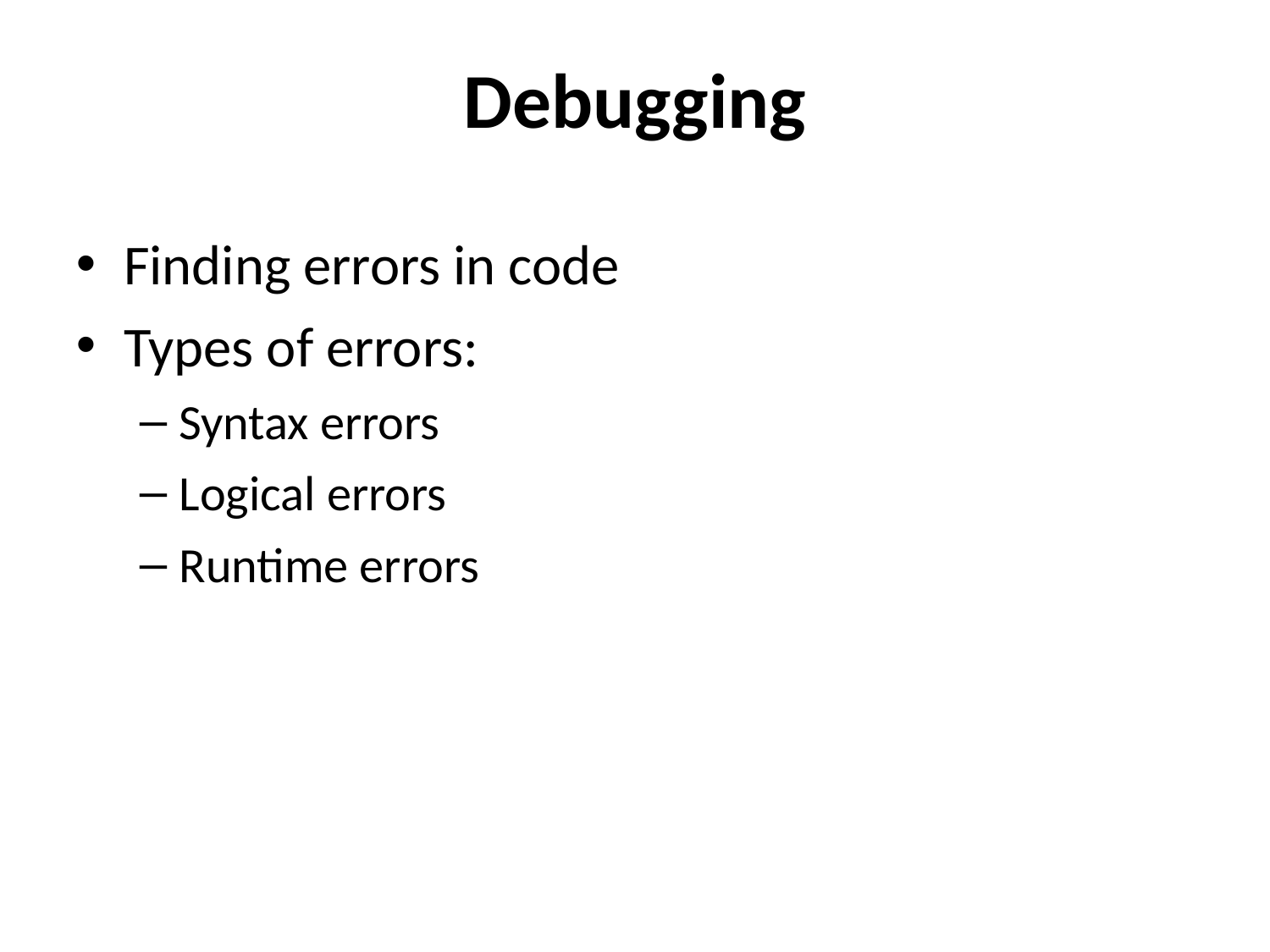

# Debugging
Finding errors in code
Types of errors:
Syntax errors
Logical errors
Runtime errors